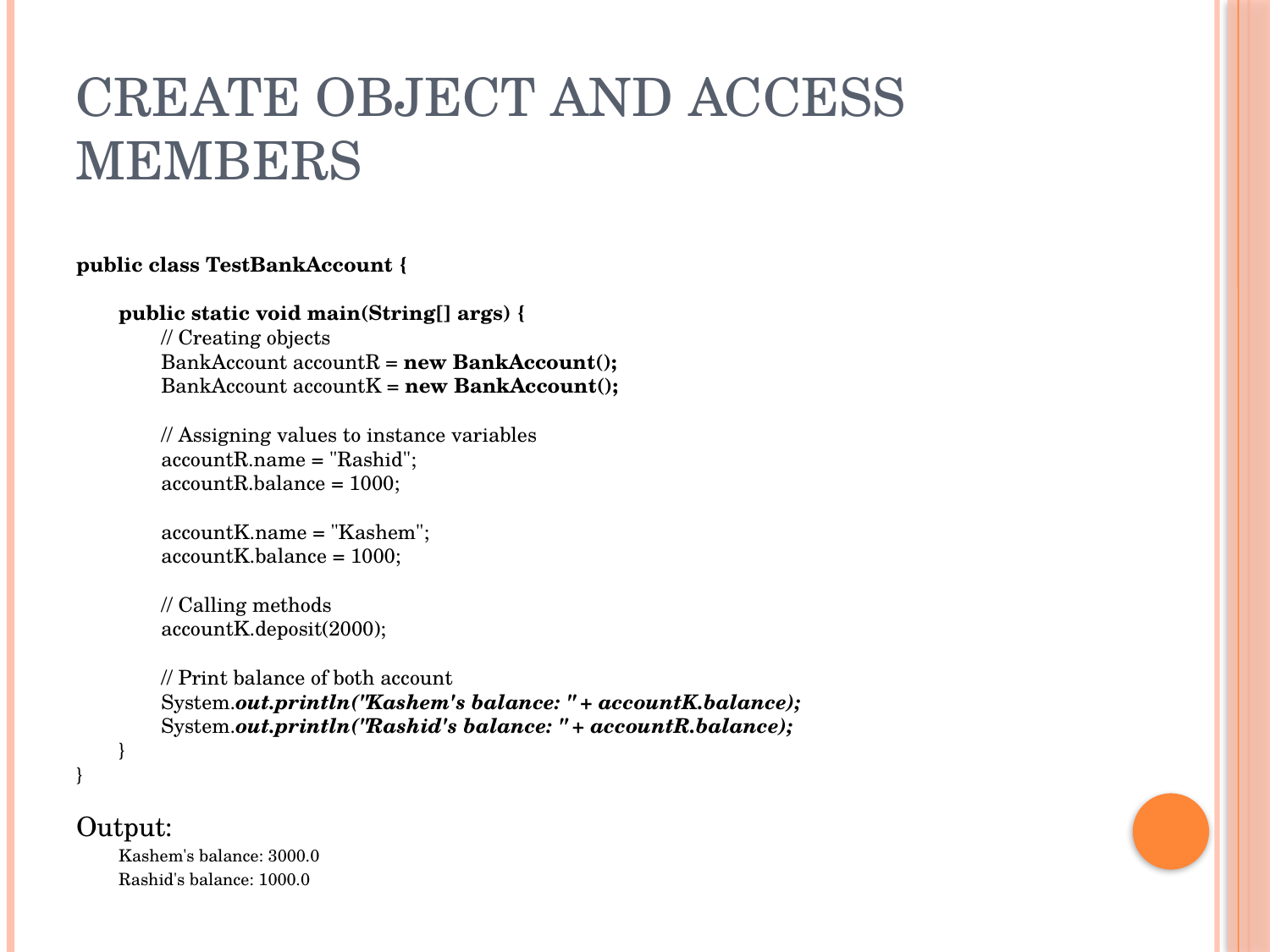

# Create Object and access Members

public class TestBankAccount {

public static void main(String[] args) {
// Creating objects
BankAccount accountR = new BankAccount();
BankAccount accountK = new BankAccount();

// Assigning values to instance variables
accountR.name = "Rashid";
accountR.balance = 1000;

accountK.name = "Kashem";
accountK.balance = 1000;

// Calling methods
accountK.deposit(2000);

// Print balance of both account
System.out.println("Kashem's balance: " + accountK.balance);
System.out.println("Rashid's balance: " + accountR.balance);
}
}

Output:
Kashem's balance: 3000.0
Rashid's balance: 1000.0